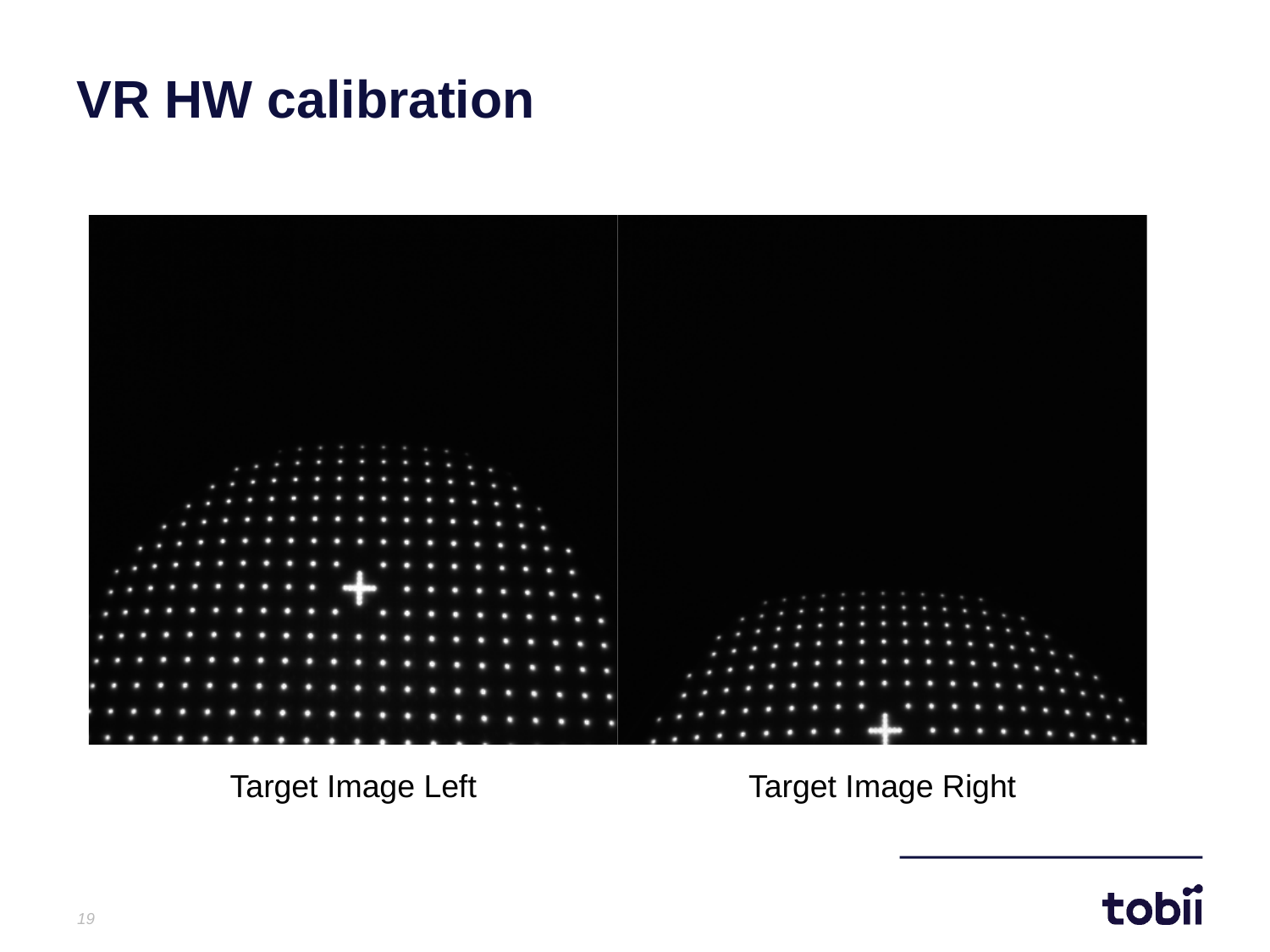

VR HW calibration

Target Image Left

Target Image Right
19